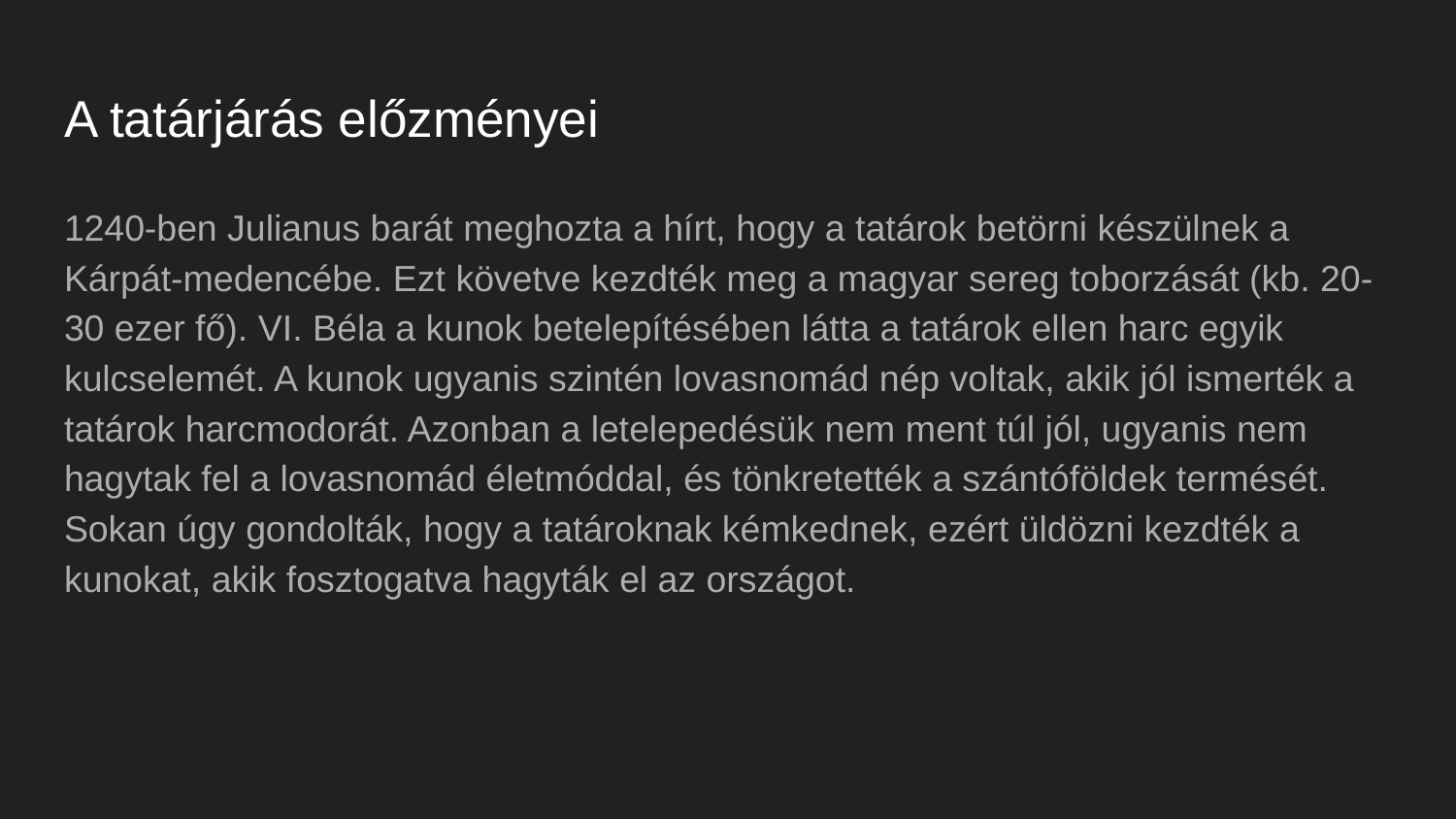

# A tatárjárás előzményei
1240-ben Julianus barát meghozta a hírt, hogy a tatárok betörni készülnek a Kárpát-medencébe. Ezt követve kezdték meg a magyar sereg toborzását (kb. 20-30 ezer fő). VI. Béla a kunok betelepítésében látta a tatárok ellen harc egyik kulcselemét. A kunok ugyanis szintén lovasnomád nép voltak, akik jól ismerték a tatárok harcmodorát. Azonban a letelepedésük nem ment túl jól, ugyanis nem hagytak fel a lovasnomád életmóddal, és tönkretették a szántóföldek termését. Sokan úgy gondolták, hogy a tatároknak kémkednek, ezért üldözni kezdték a kunokat, akik fosztogatva hagyták el az országot.